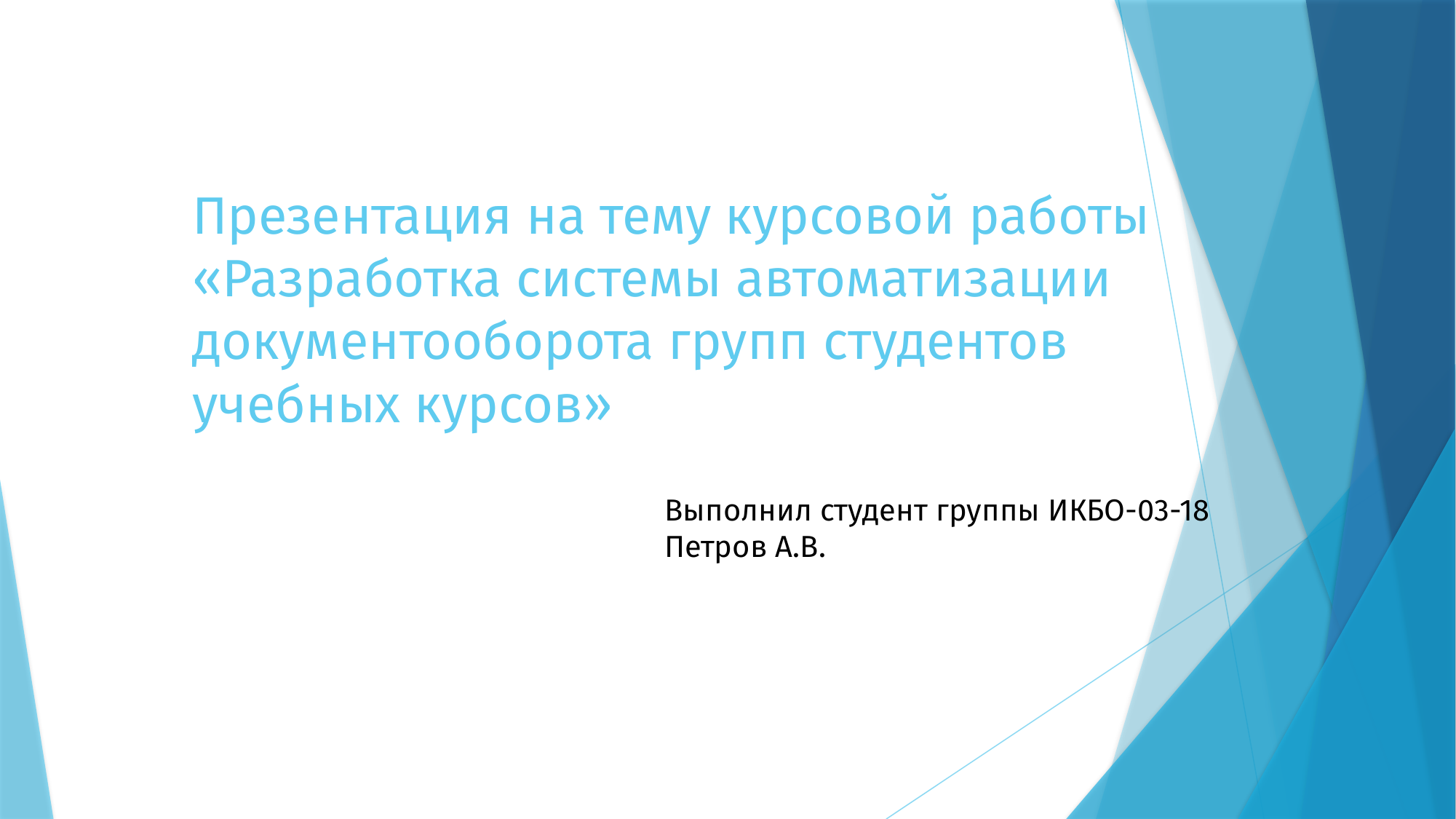

# Презентация на тему курсовой работы «Разработка системы автоматизации документооборота групп студентов учебных курсов»
Выполнил студент группы ИКБО-03-18
Петров А.В.